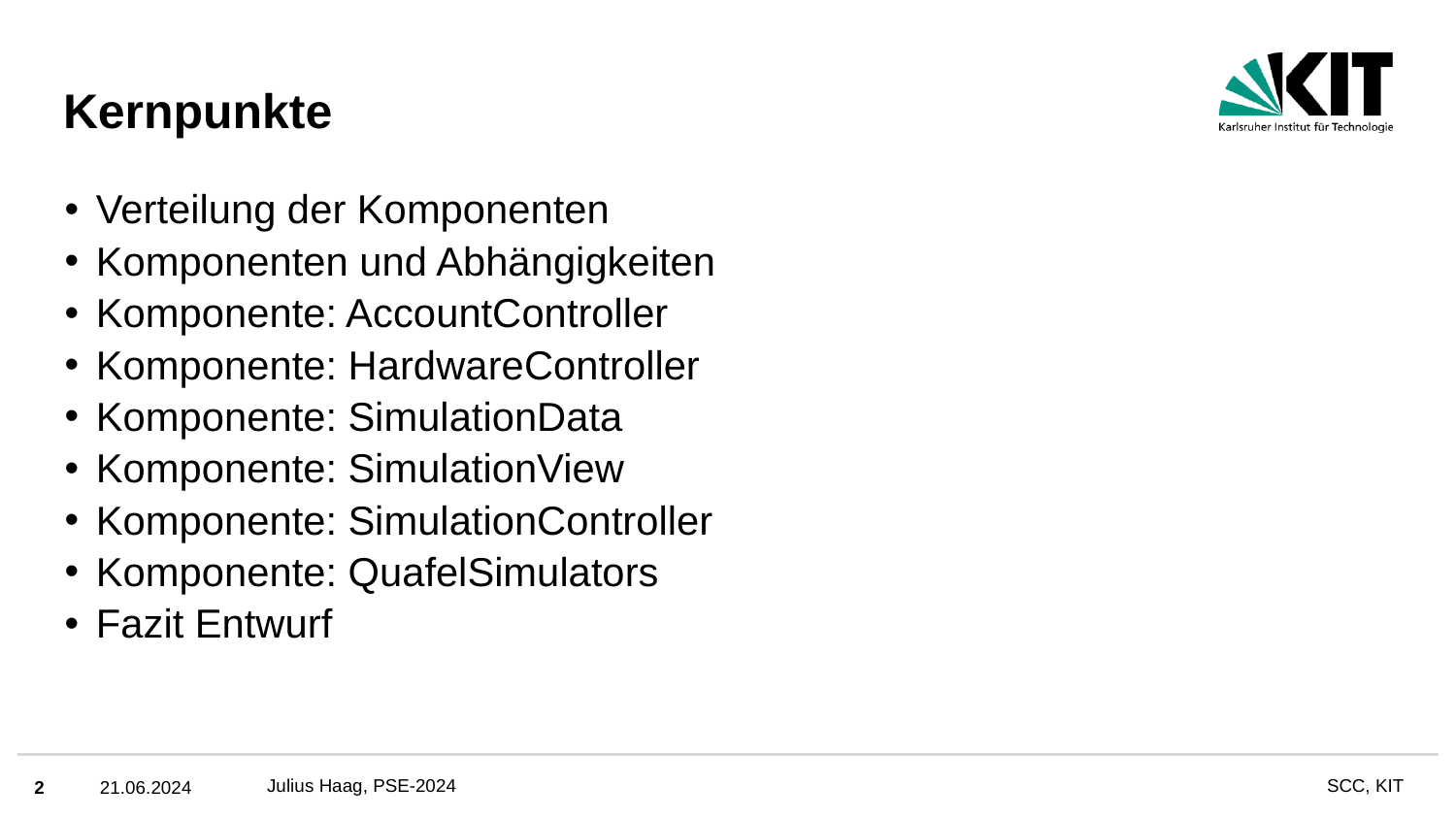

# Kernpunkte
Verteilung der Komponenten
Komponenten und Abhängigkeiten
Komponente: AccountController
Komponente: HardwareController
Komponente: SimulationData
Komponente: SimulationView
Komponente: SimulationController
Komponente: QuafelSimulators
Fazit Entwurf
2
21.06.2024

SCC, KIT
Julius Haag, PSE-2024